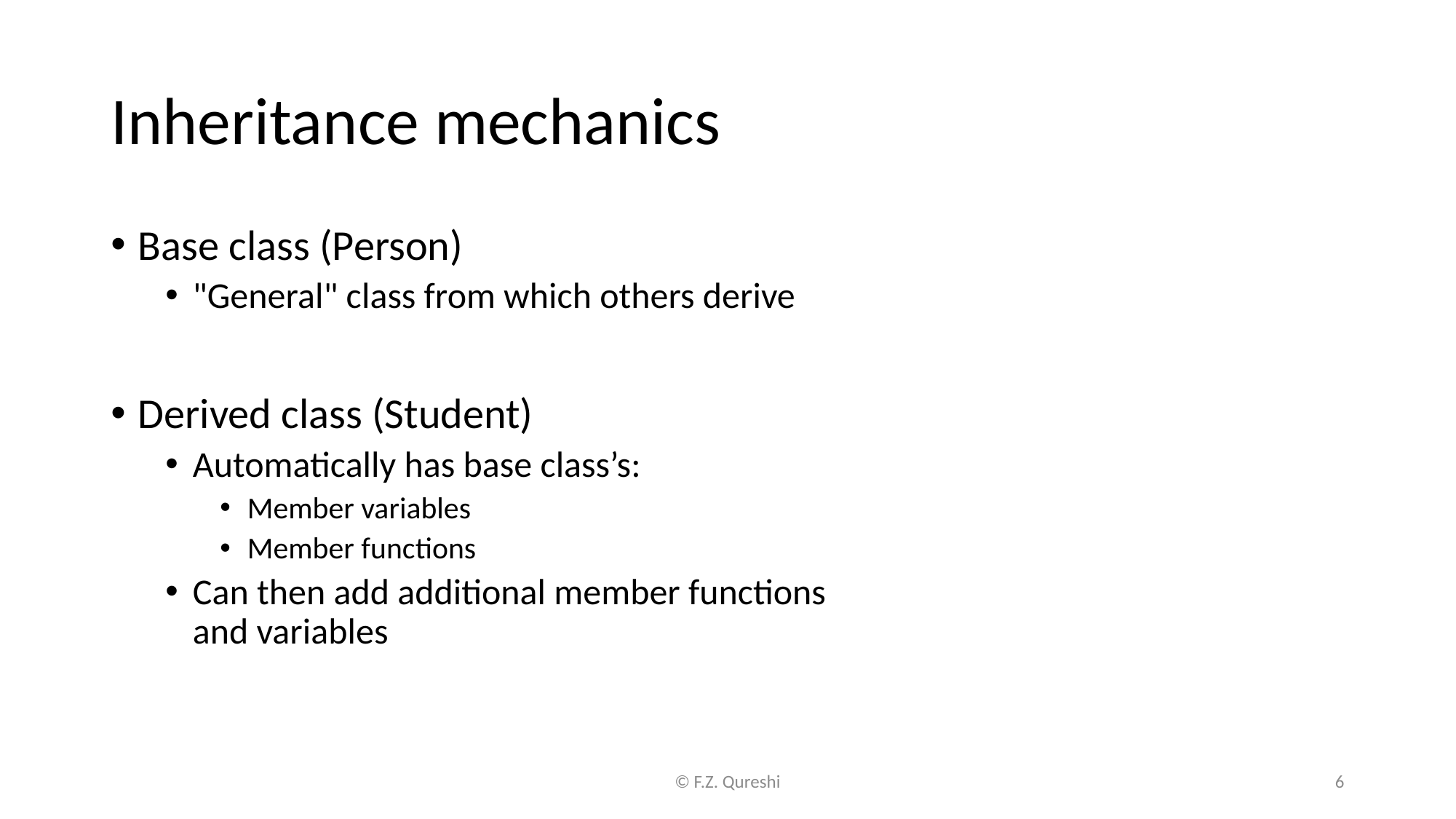

# Inheritance mechanics
Base class (Person)
"General" class from which others derive

Derived class (Student)
Automatically has base class’s:
Member variables
Member functions
Can then add additional member functions
and variables

© F.Z. Qureshi
6